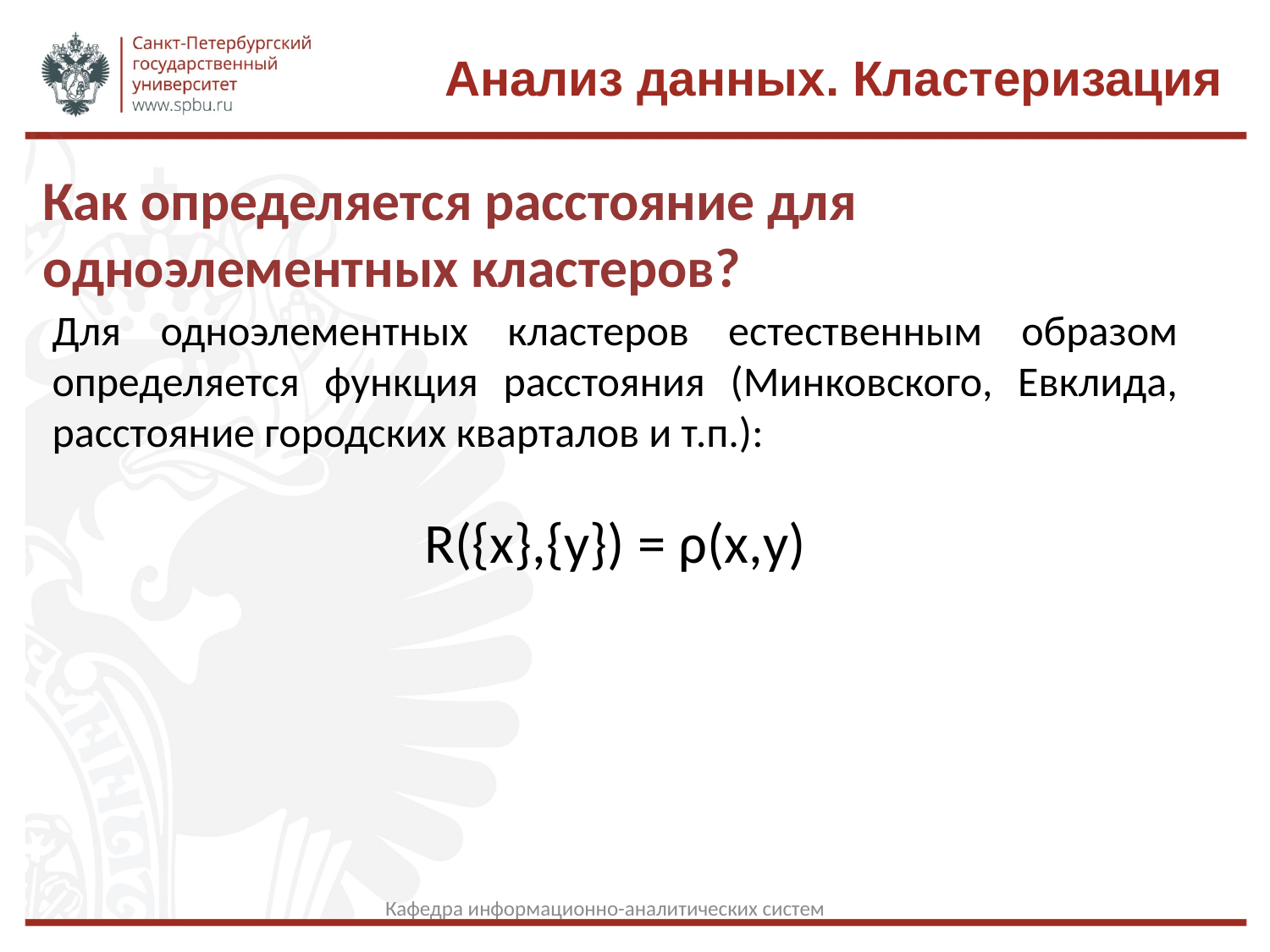

Анализ данных. Кластеризация
Как определяется расстояние для одноэлементных кластеров?

Для одноэлементных кластеров естественным образом определяется функция расстояния (Минковского, Евклида, расстояние городских кварталов и т.п.):

R({x},{y}) = ρ(x,y)

Кафедра информационно-аналитических систем